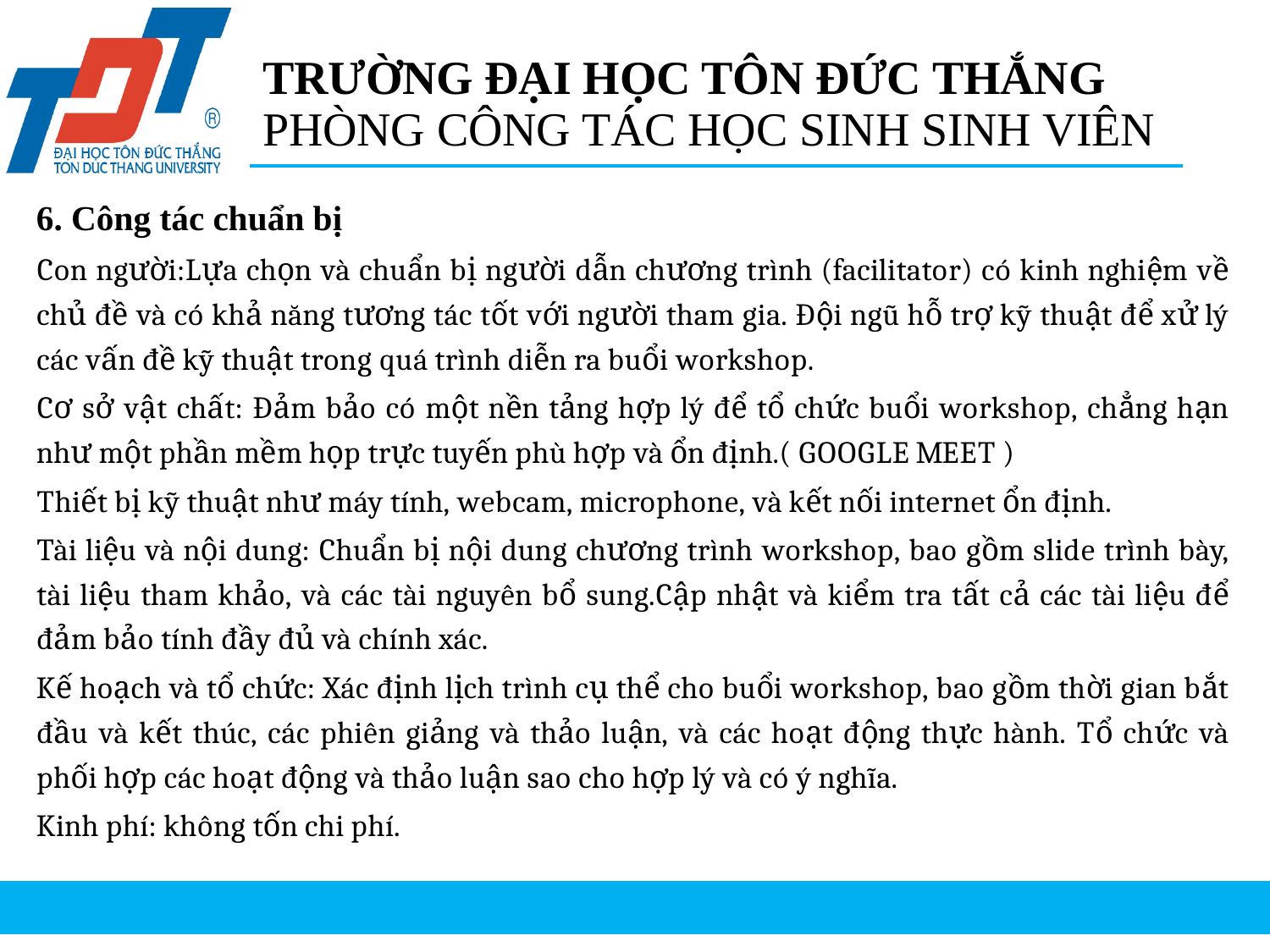

# TRƯỜNG ĐẠI HỌC TÔN ĐỨC THẮNG PHÒNG CÔNG TÁC HỌC SINH SINH VIÊN
6. Công tác chuẩn bị
Con người:Lựa chọn và chuẩn bị người dẫn chương trình (facilitator) có kinh nghiệm về chủ đề và có khả năng tương tác tốt với người tham gia. Đội ngũ hỗ trợ kỹ thuật để xử lý các vấn đề kỹ thuật trong quá trình diễn ra buổi workshop.
Cơ sở vật chất: Đảm bảo có một nền tảng hợp lý để tổ chức buổi workshop, chẳng hạn như một phần mềm họp trực tuyến phù hợp và ổn định.( GOOGLE MEET )
Thiết bị kỹ thuật như máy tính, webcam, microphone, và kết nối internet ổn định.
Tài liệu và nội dung: Chuẩn bị nội dung chương trình workshop, bao gồm slide trình bày, tài liệu tham khảo, và các tài nguyên bổ sung.Cập nhật và kiểm tra tất cả các tài liệu để đảm bảo tính đầy đủ và chính xác.
Kế hoạch và tổ chức: Xác định lịch trình cụ thể cho buổi workshop, bao gồm thời gian bắt đầu và kết thúc, các phiên giảng và thảo luận, và các hoạt động thực hành. Tổ chức và phối hợp các hoạt động và thảo luận sao cho hợp lý và có ý nghĩa.
Kinh phí: không tốn chi phí.